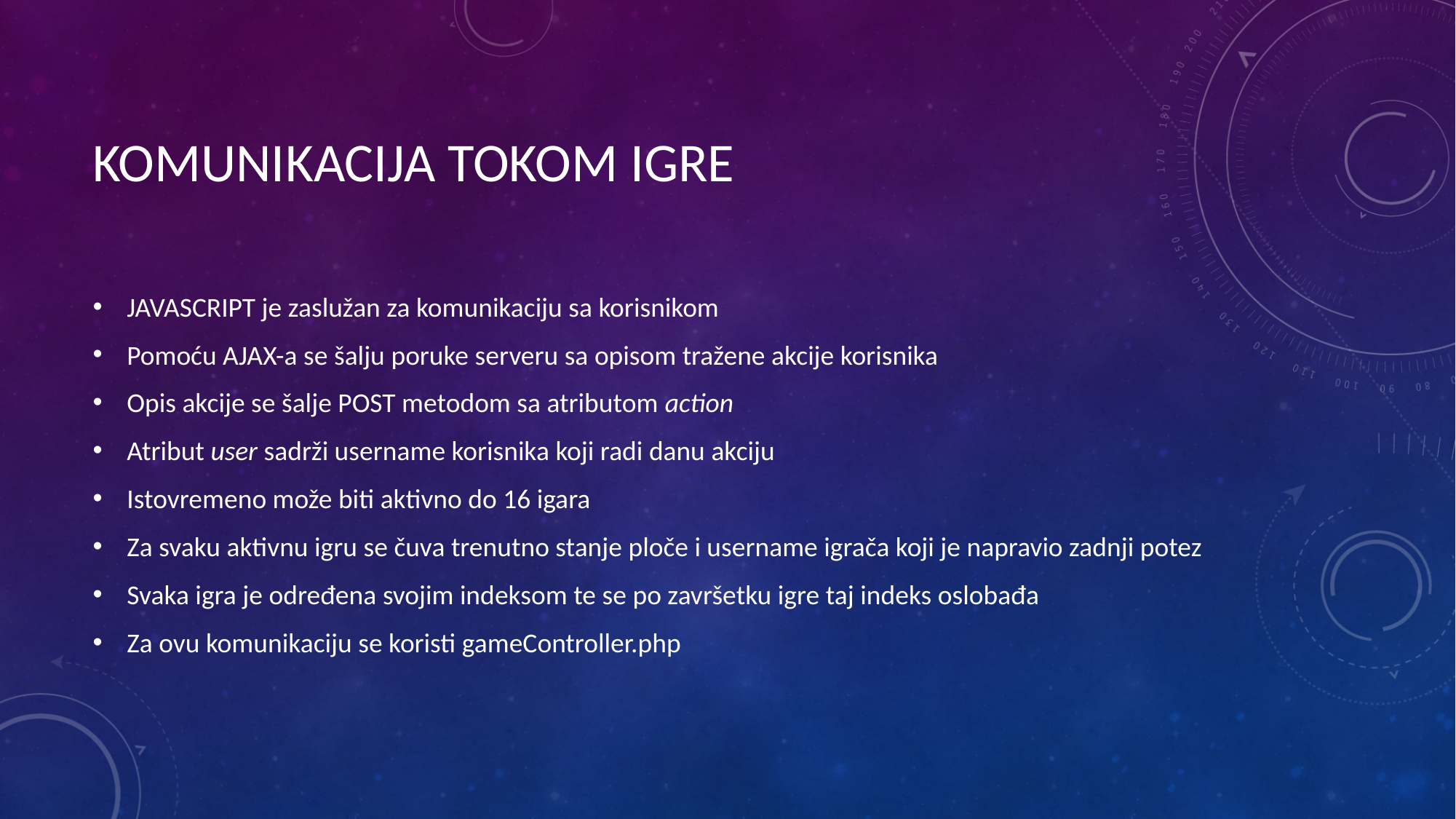

# komunikacija TOKOM IGRE
JAVASCRIPT je zaslužan za komunikaciju sa korisnikom
Pomoću AJAX-a se šalju poruke serveru sa opisom tražene akcije korisnika
Opis akcije se šalje POST metodom sa atributom action
Atribut user sadrži username korisnika koji radi danu akciju
Istovremeno može biti aktivno do 16 igara
Za svaku aktivnu igru se čuva trenutno stanje ploče i username igrača koji je napravio zadnji potez
Svaka igra je određena svojim indeksom te se po završetku igre taj indeks oslobađa
Za ovu komunikaciju se koristi gameController.php